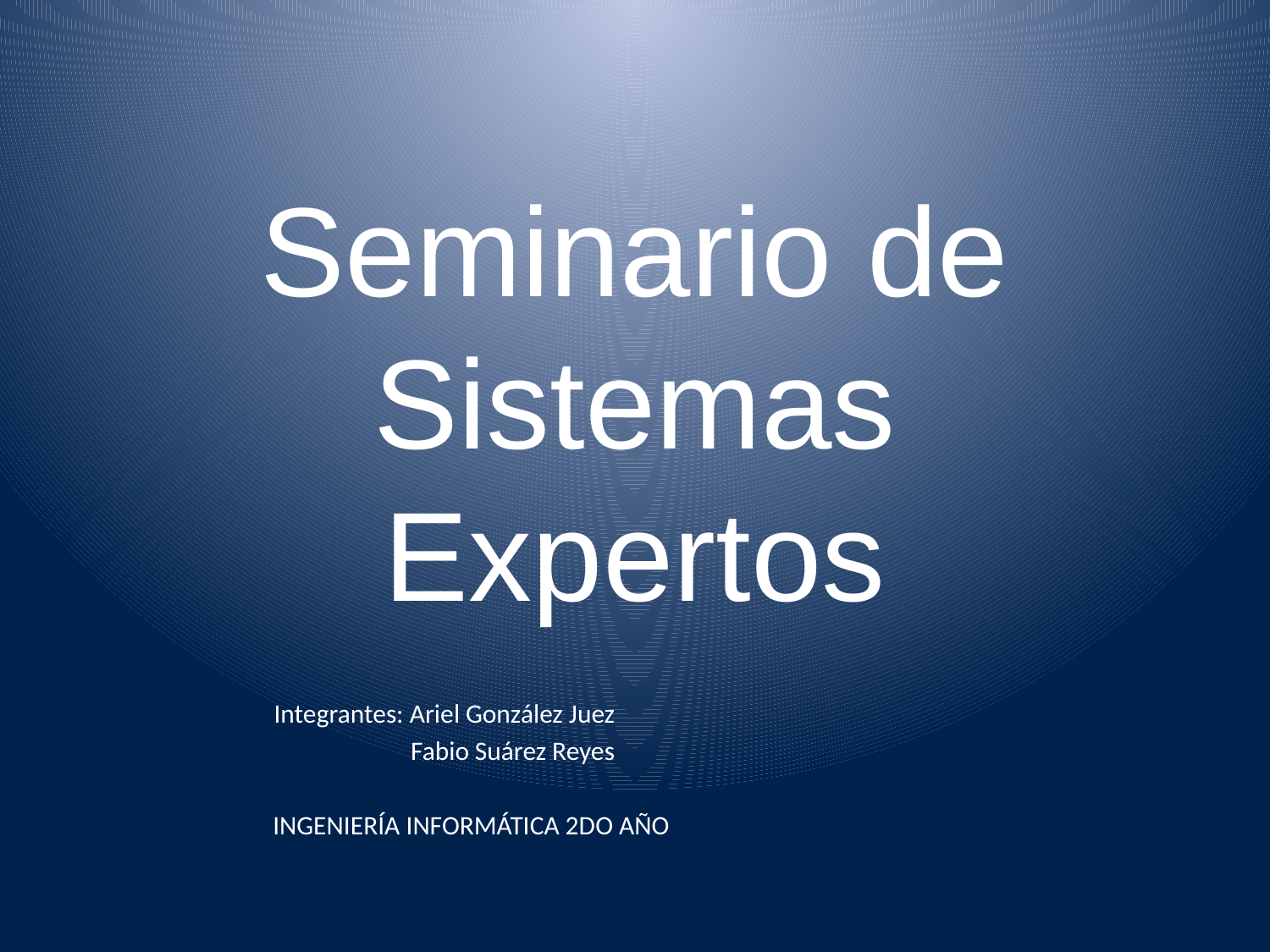

# Seminario de Sistemas Expertos

Integrantes: Ariel González Juez
                       Fabio Suárez Reyes

         INGENIERÍA INFORMÁTICA 2DO AÑO